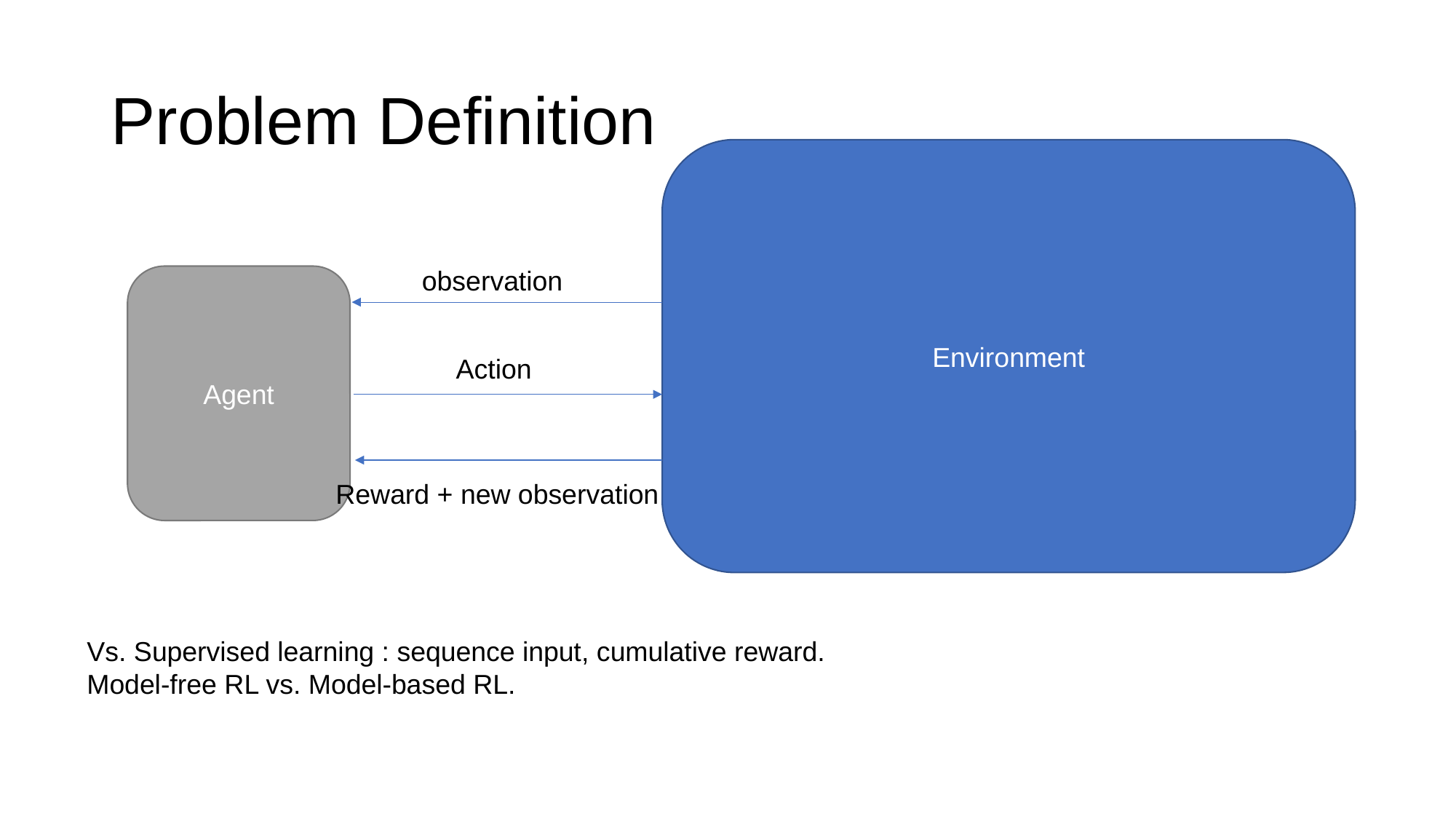

# Problem Definition
Environment
observation
Agent
Action
Reward + new observation
Vs. Supervised learning : sequence input, cumulative reward.
Model-free RL vs. Model-based RL.